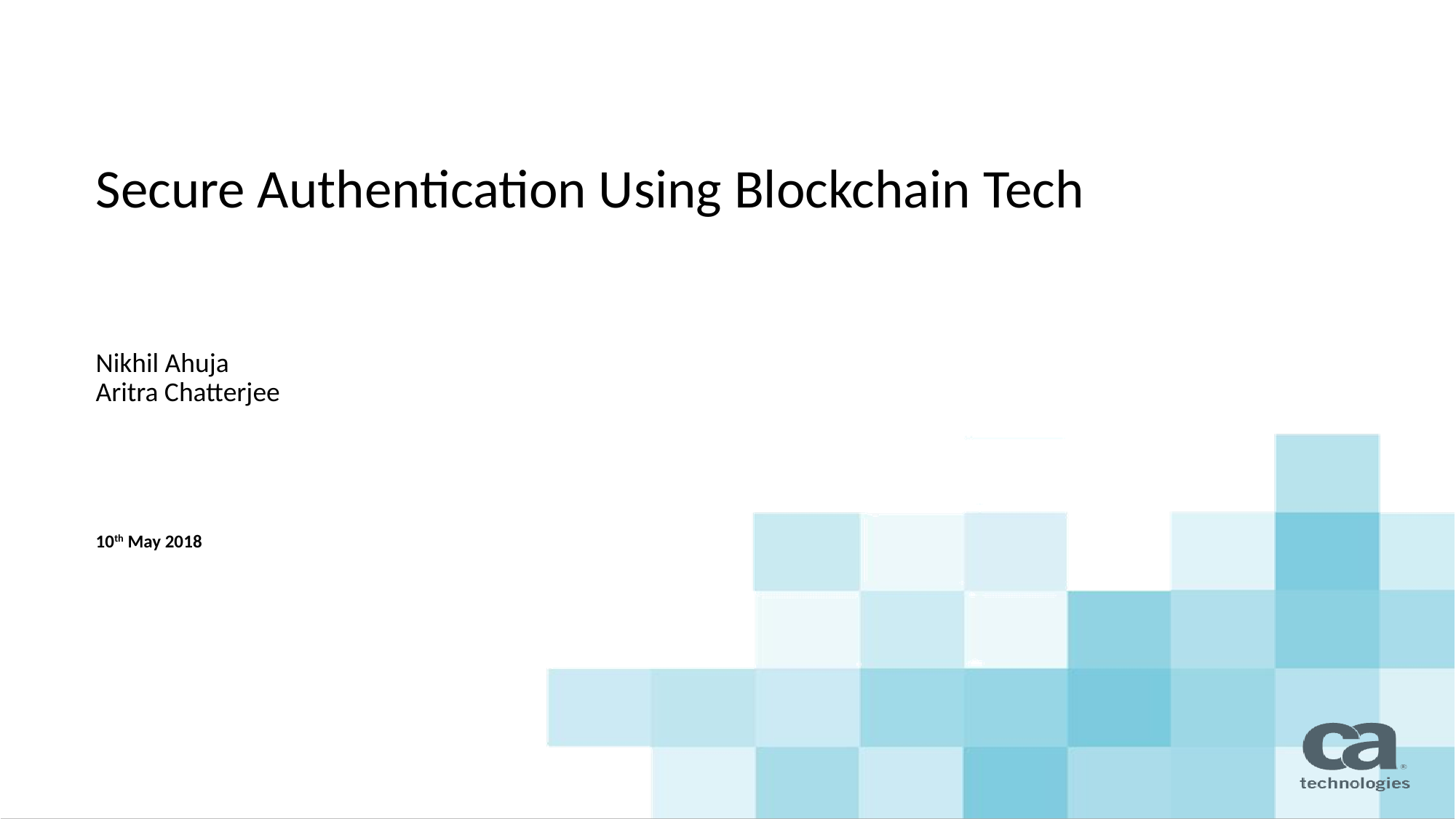

# Secure Authentication Using Blockchain Tech
Nikhil Ahuja
Aritra Chatterjee
10th May 2018